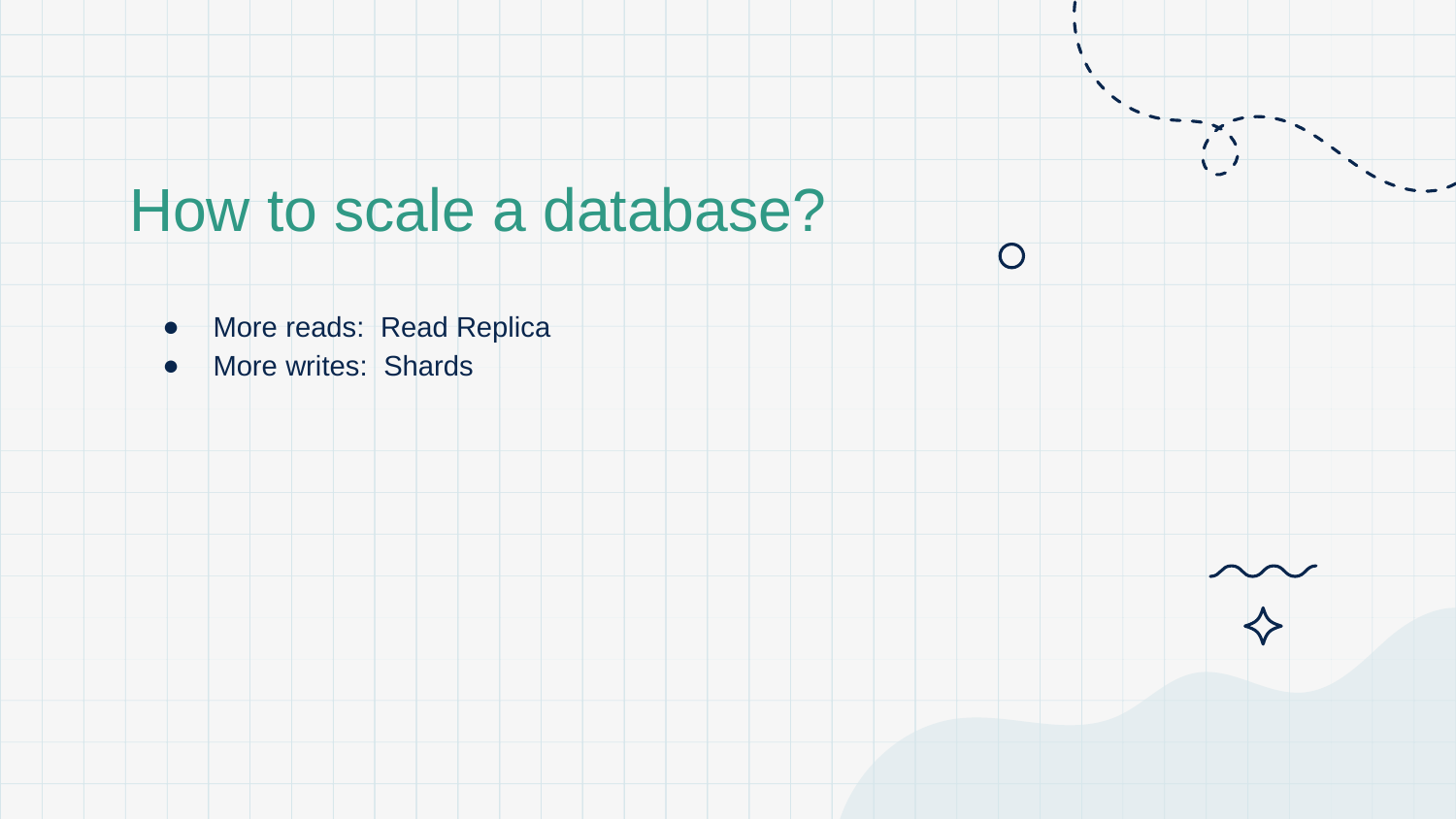

# How to scale a database?

More reads:  Read Replica
More writes:  Shards